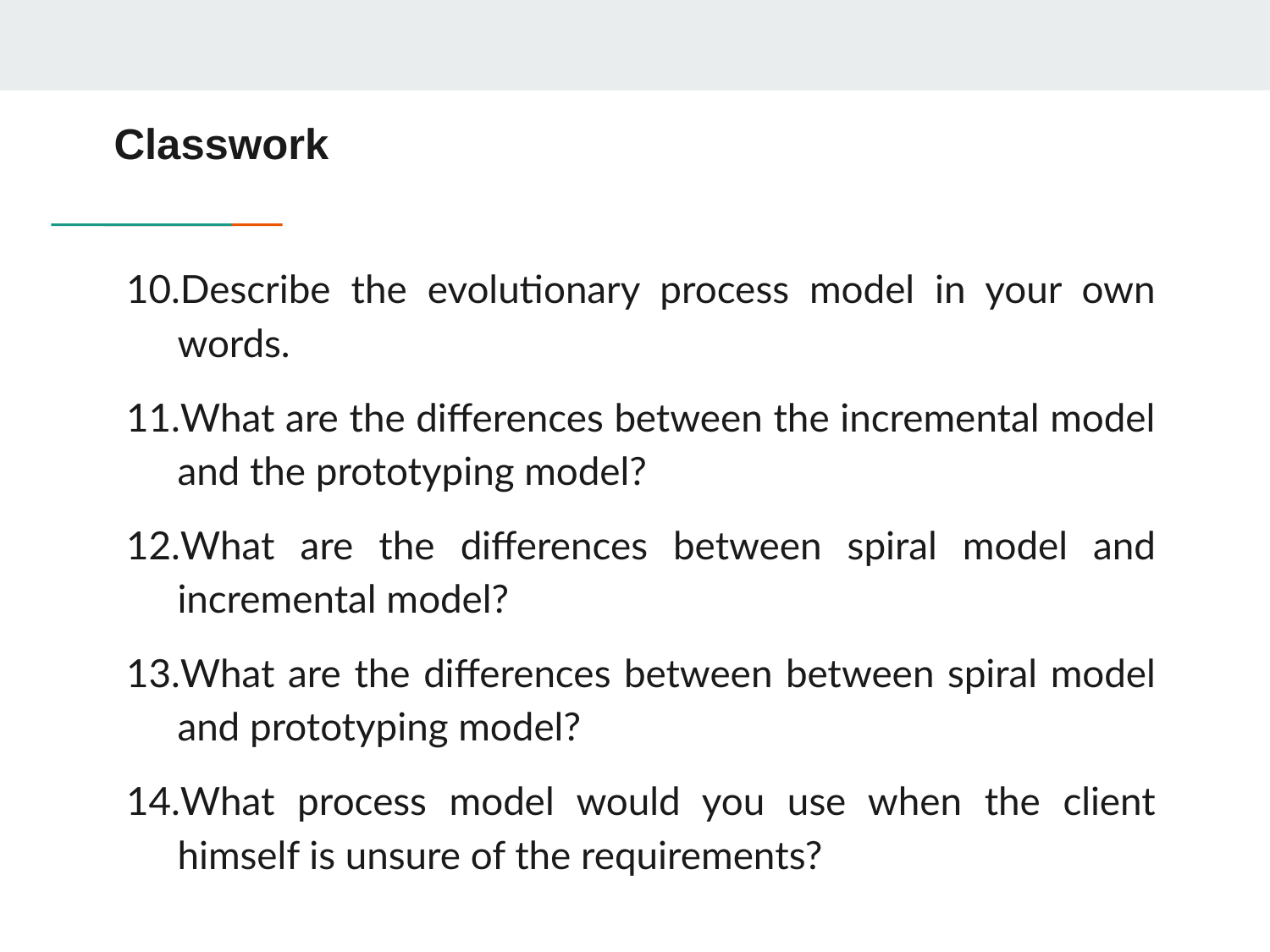

# Classwork
Describe the evolutionary process model in your own words.
What are the differences between the incremental model and the prototyping model?
What are the differences between spiral model and incremental model?
What are the differences between between spiral model and prototyping model?
What process model would you use when the client himself is unsure of the requirements?